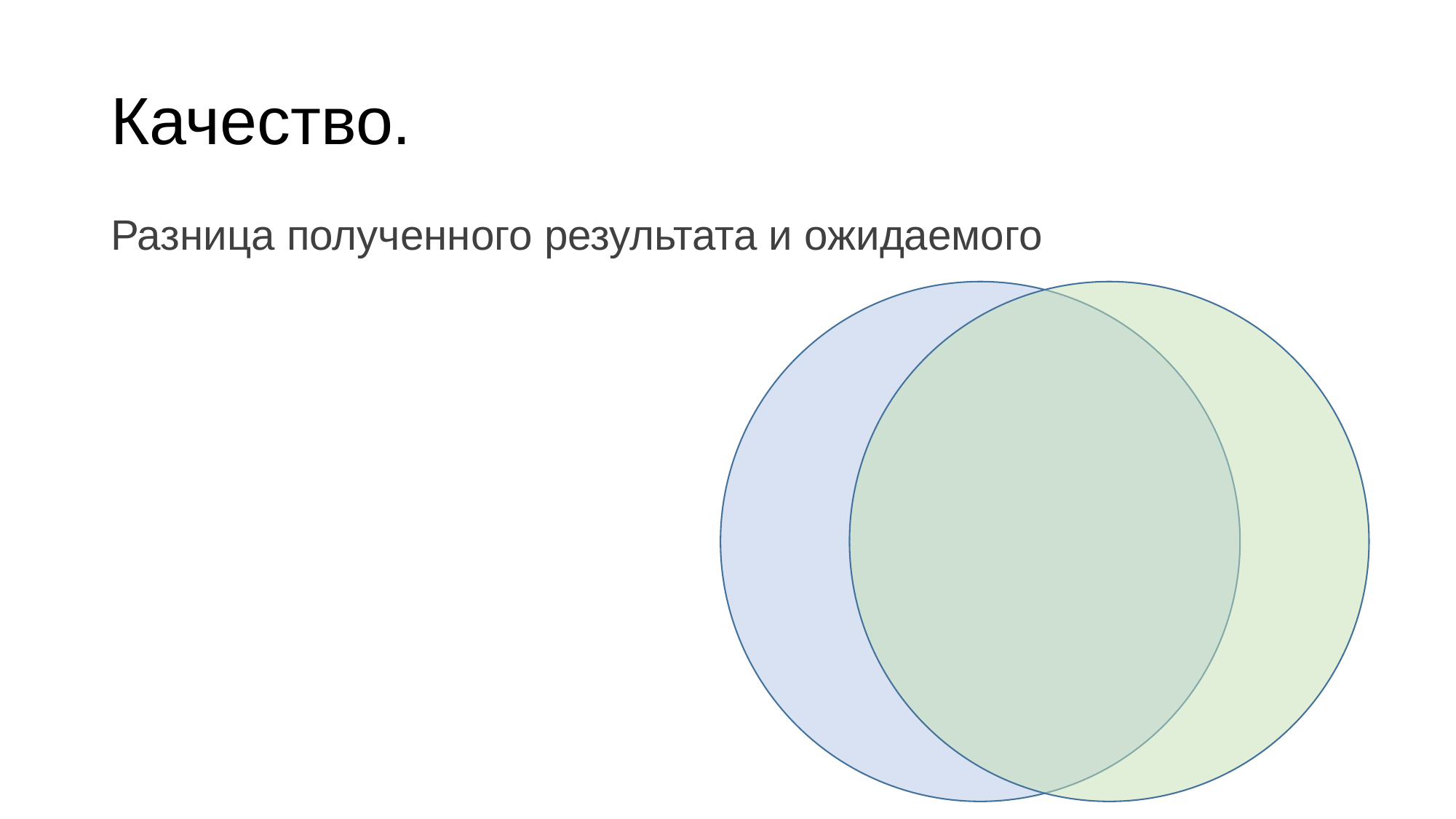

# Качество.
Разница полученного результата и ожидаемого